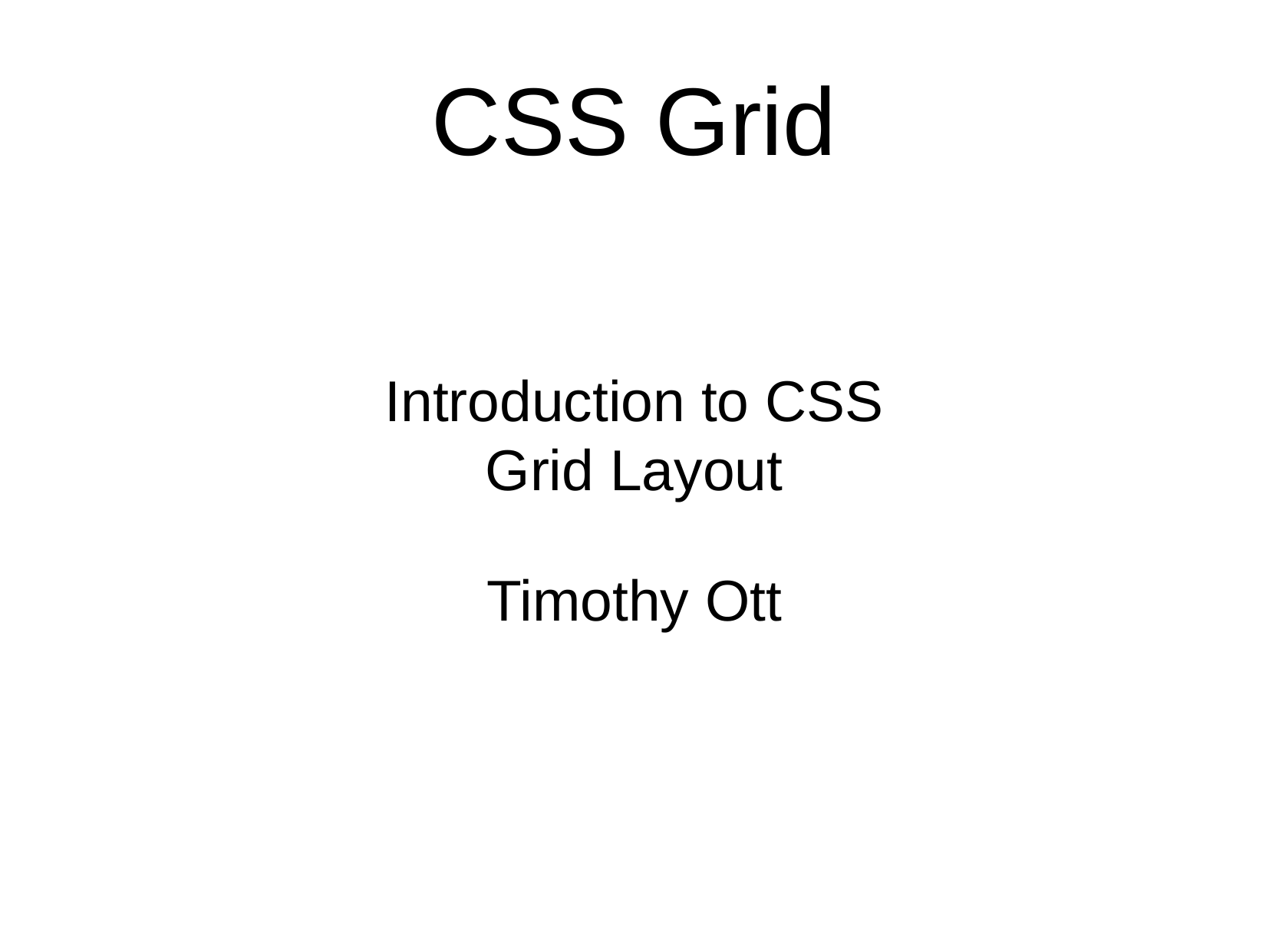

CSS Grid
Introduction to CSS
Grid Layout

Timothy Ott